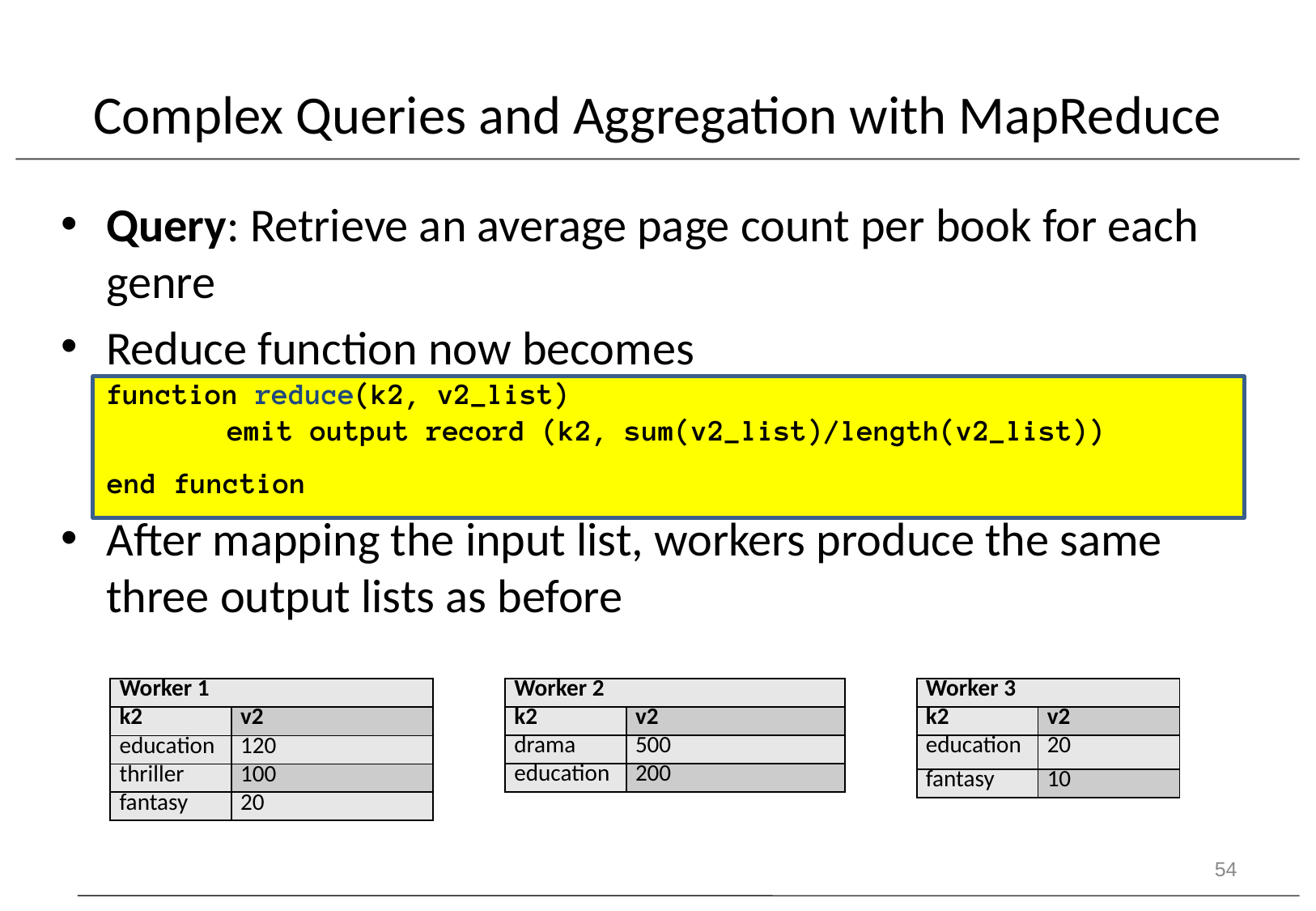

# Complex Queries and Aggregation with MapReduce
Query: Retrieve an average page count per book for each genre
Reduce function now becomes
function reduce(k2, v2_list)
	emit output record (k2, sum(v2_list)/length(v2_list))
end function
After mapping the input list, workers produce the same three output lists as before

| Worker 1 |  |
| --- | --- |
| k2 | v2 |
| education | 120 |
| thriller | 100 |
| fantasy | 20 |
| Worker 2 |  |
| --- | --- |
| k2 | v2 |
| drama | 500 |
| education | 200 |
| Worker 3 |  |
| --- | --- |
| k2 | v2 |
| education | 20 |
| fantasy | 10 |
54